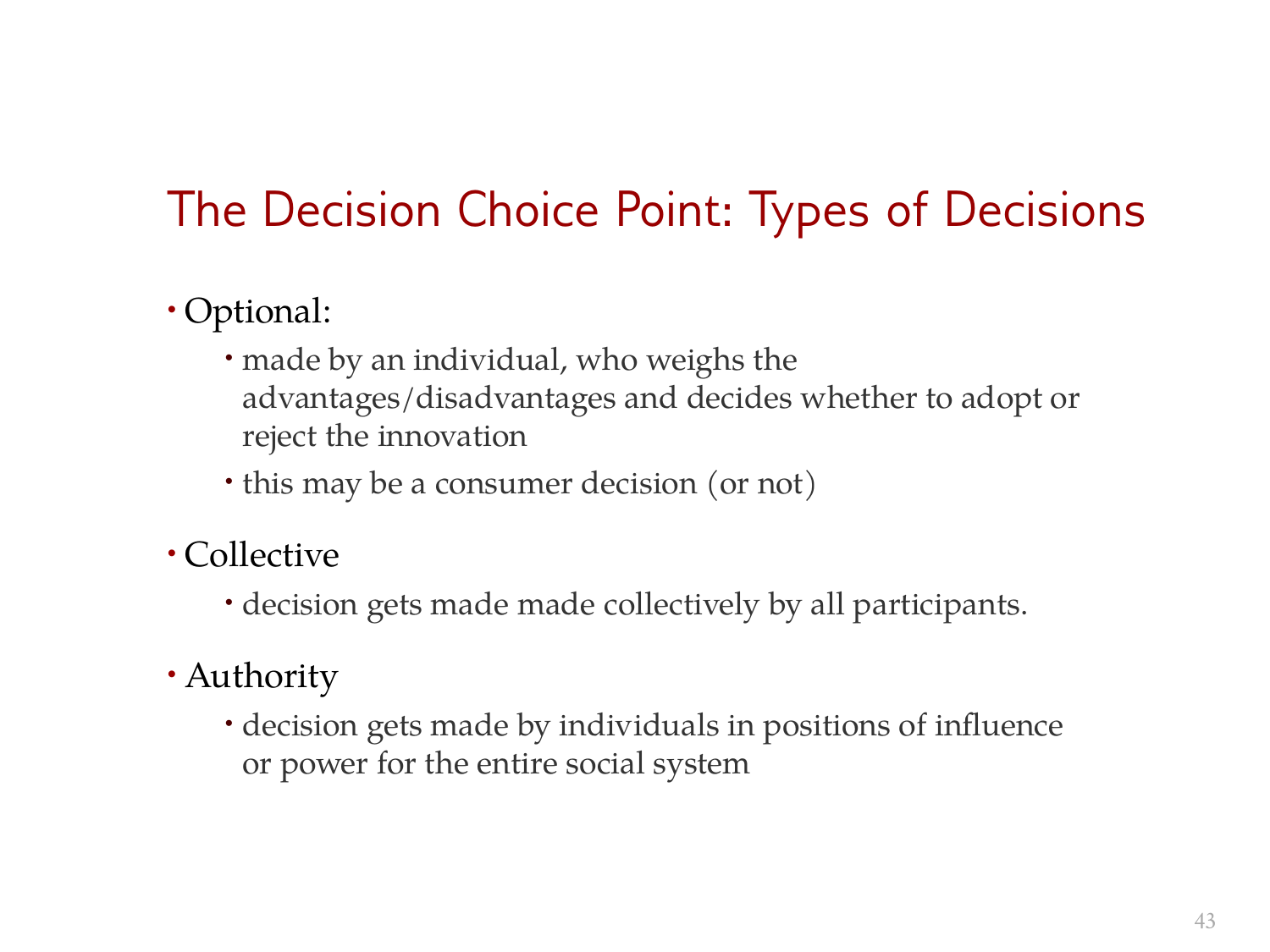

# The Decision Choice Point: Types of Decisions
Optional:
made by an individual, who weighs the advantages/disadvantages and decides whether to adopt or reject the innovation
this may be a consumer decision (or not)
Collective
decision gets made made collectively by all participants.
Authority
decision gets made by individuals in positions of influence or power for the entire social system

43